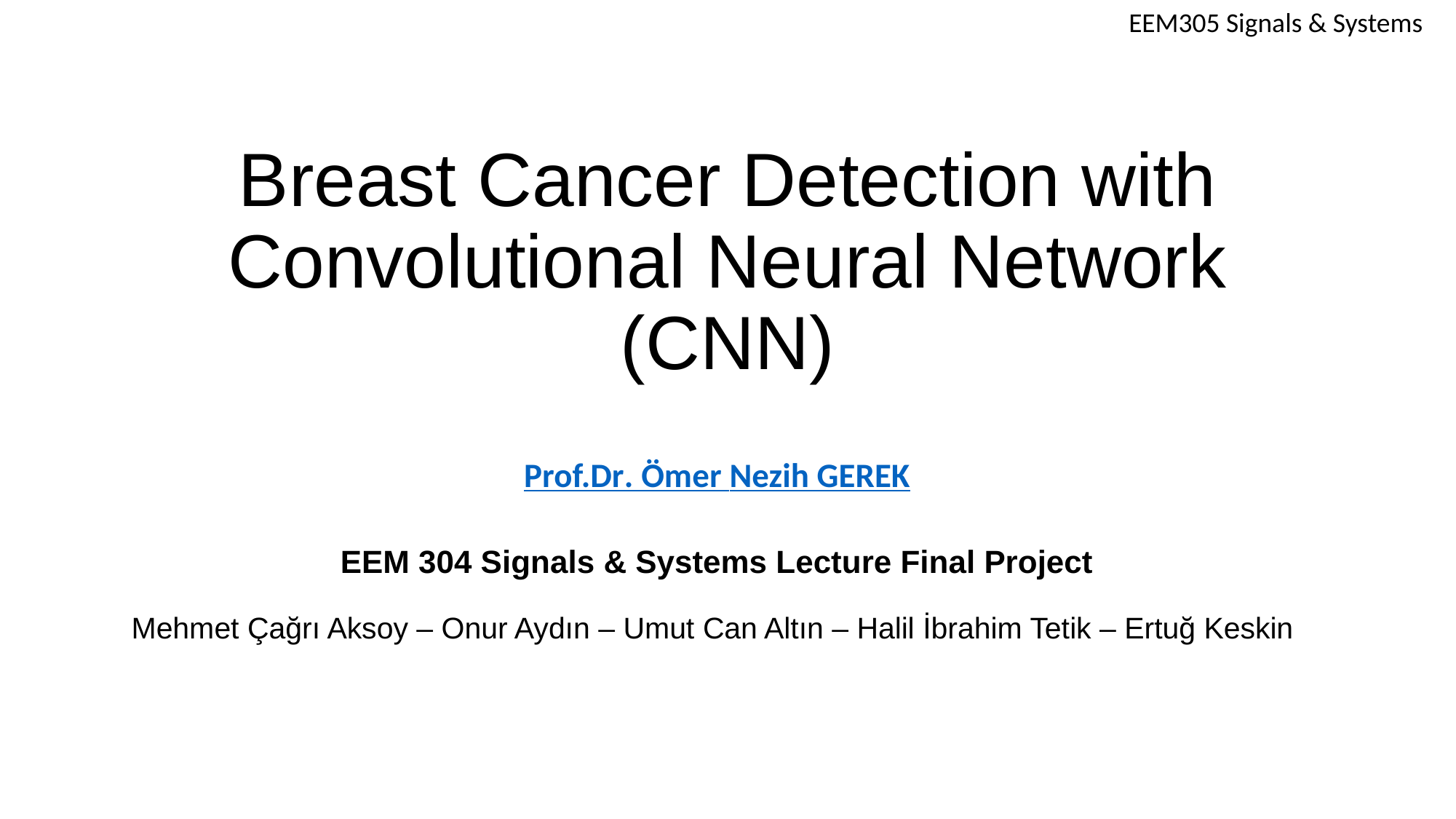

EEM305 Signals & Systems
# Breast Cancer Detection with Convolutional Neural Network (CNN)
Prof.Dr. Ömer Nezih GEREK

EEM 304 Signals & Systems Lecture Final Project

Mehmet Çağrı Aksoy – Onur Aydın – Umut Can Altın – Halil İbrahim Tetik – Ertuğ Keskin